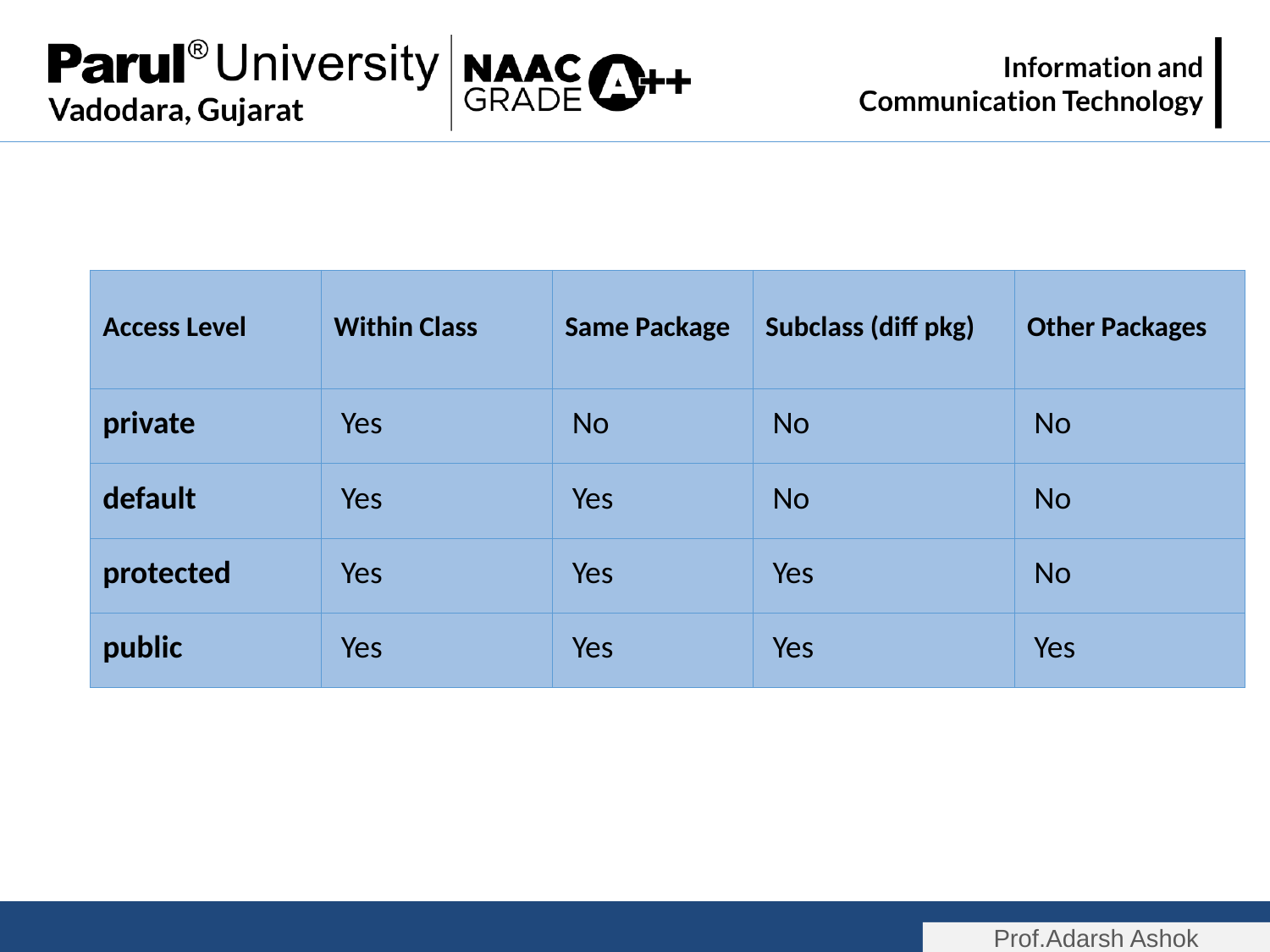

| Access Level | Within Class | Same Package | Subclass (diff pkg) | Other Packages |
| --- | --- | --- | --- | --- |
| private | Yes | No | No | No |
| default | Yes | Yes | No | No |
| protected | Yes | Yes | Yes | No |
| public | Yes | Yes | Yes | Yes |
Prof.Adarsh Ashok